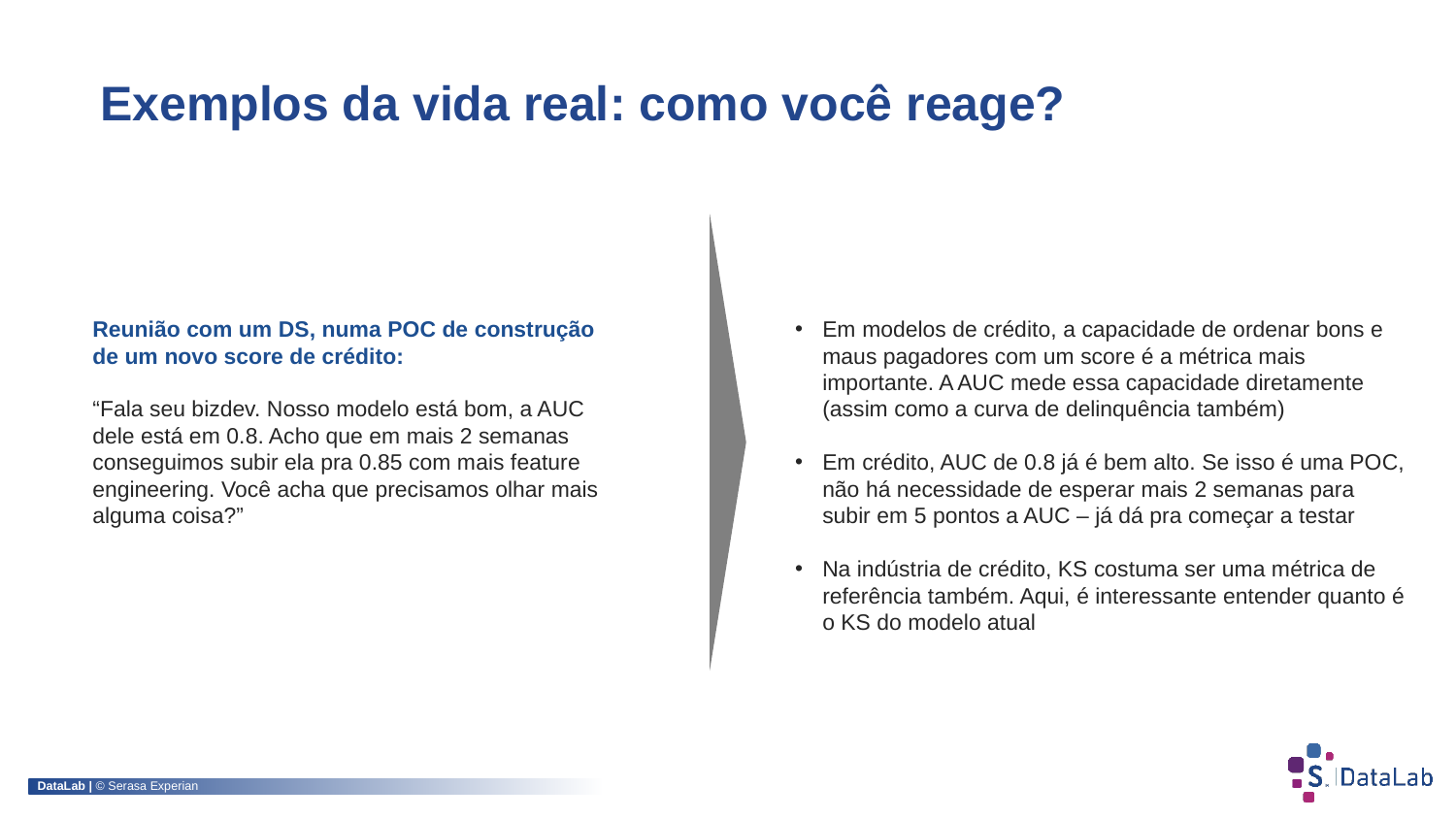

Exemplos da vida real: como você reage?

Em modelos de crédito, a capacidade de ordenar bons e maus pagadores com um score é a métrica mais importante. A AUC mede essa capacidade diretamente (assim como a curva de delinquência também)

Em crédito, AUC de 0.8 já é bem alto. Se isso é uma POC, não há necessidade de esperar mais 2 semanas para subir em 5 pontos a AUC – já dá pra começar a testar

Na indústria de crédito, KS costuma ser uma métrica de referência também. Aqui, é interessante entender quanto é o KS do modelo atual
Reunião com um DS, numa POC de construção de um novo score de crédito:

“Fala seu bizdev. Nosso modelo está bom, a AUC dele está em 0.8. Acho que em mais 2 semanas conseguimos subir ela pra 0.85 com mais feature engineering. Você acha que precisamos olhar mais alguma coisa?”